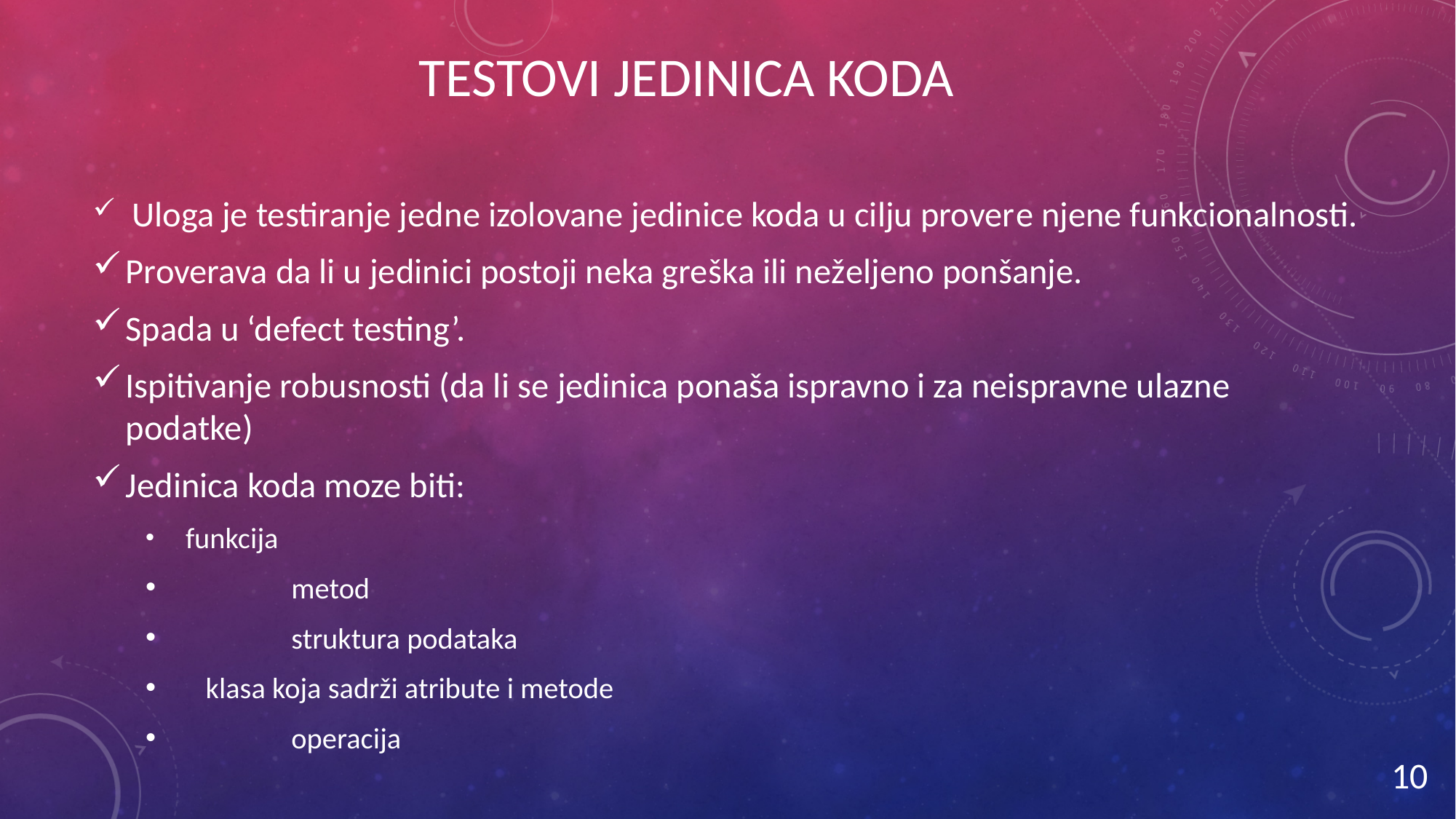

# Testovi jedinica koda

 Uloga je testiranje jedne izolovane jedinice koda u cilju provere njene funkcionalnosti.
Proverava da li u jedinici postoji neka greška ili neželjeno ponšanje.
Spada u ‘defect testing’.
Ispitivanje robusnosti (da li se jedinica ponaša ispravno i za neispravne ulazne podatke)
Jedinica koda moze biti:
	 funkcija
 	 metod
 	 struktura podataka
    klasa koja sadrži atribute i metode
 	 operacija
10